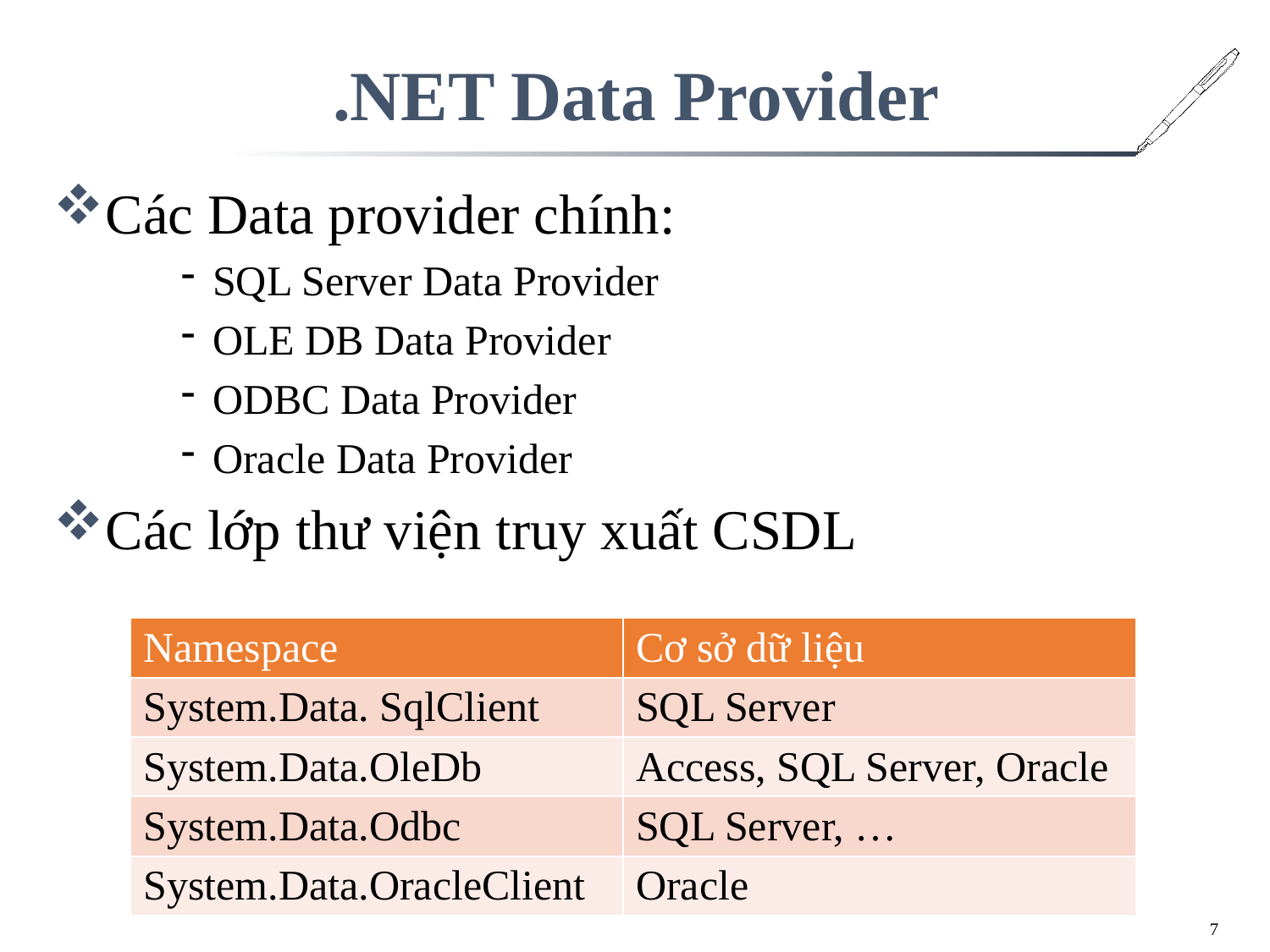

# .NET Data Provider
Các Data provider chính:
SQL Server Data Provider
OLE DB Data Provider
ODBC Data Provider
Oracle Data Provider
Các lớp thư viện truy xuất CSDL

| Namespace | Cơ sở dữ liệu |
| --- | --- |
| System.Data. SqlClient | SQL Server |
| System.Data.OleDb | Access, SQL Server, Oracle |
| System.Data.Odbc | SQL Server, … |
| System.Data.OracleClient | Oracle |
7